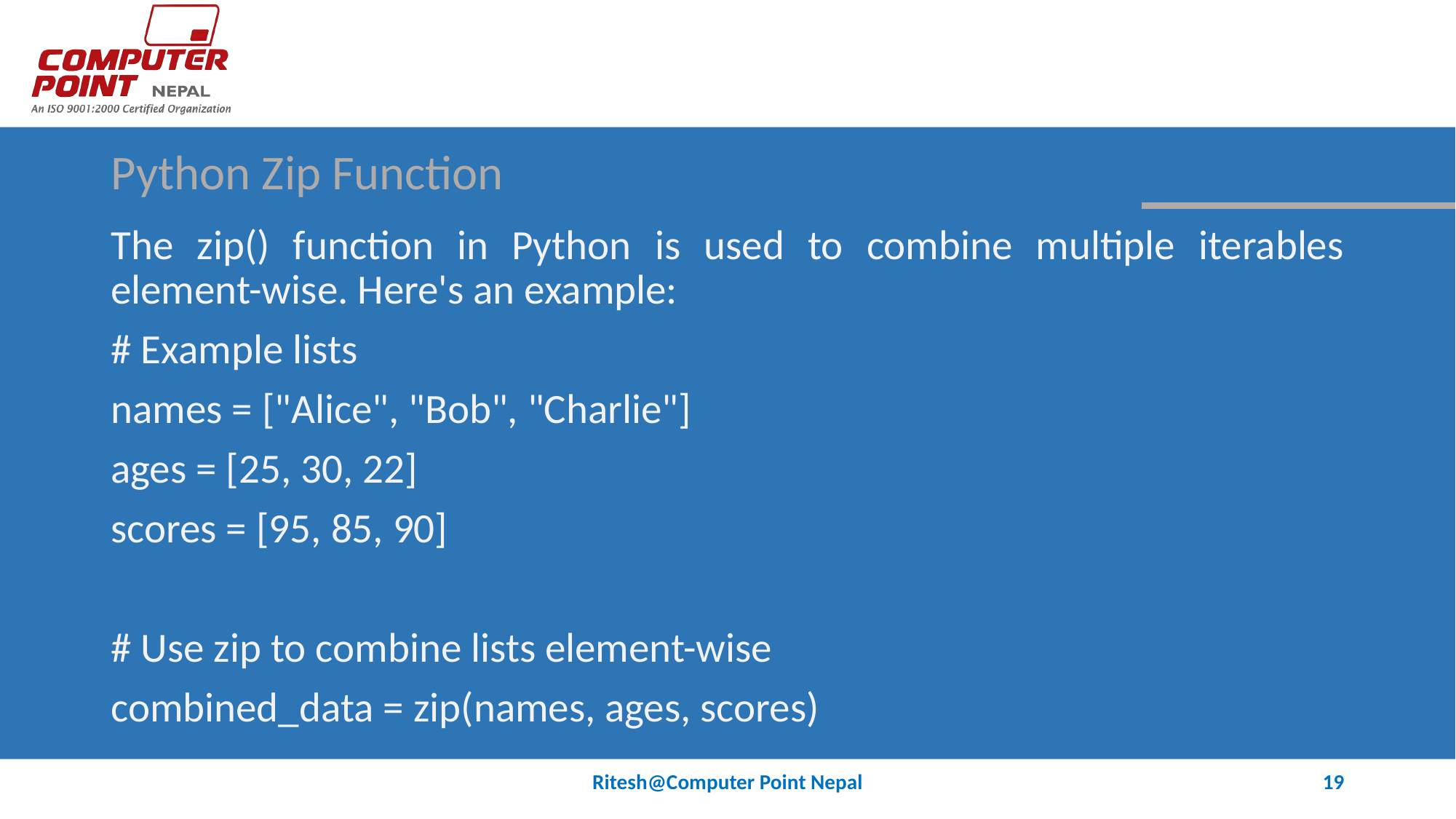

# Python Zip Function
The zip() function in Python is used to combine multiple iterables element-wise. Here's an example:
# Example lists
names = ["Alice", "Bob", "Charlie"]
ages = [25, 30, 22]
scores = [95, 85, 90]

# Use zip to combine lists element-wise
combined_data = zip(names, ages, scores)

Ritesh@Computer Point Nepal

19